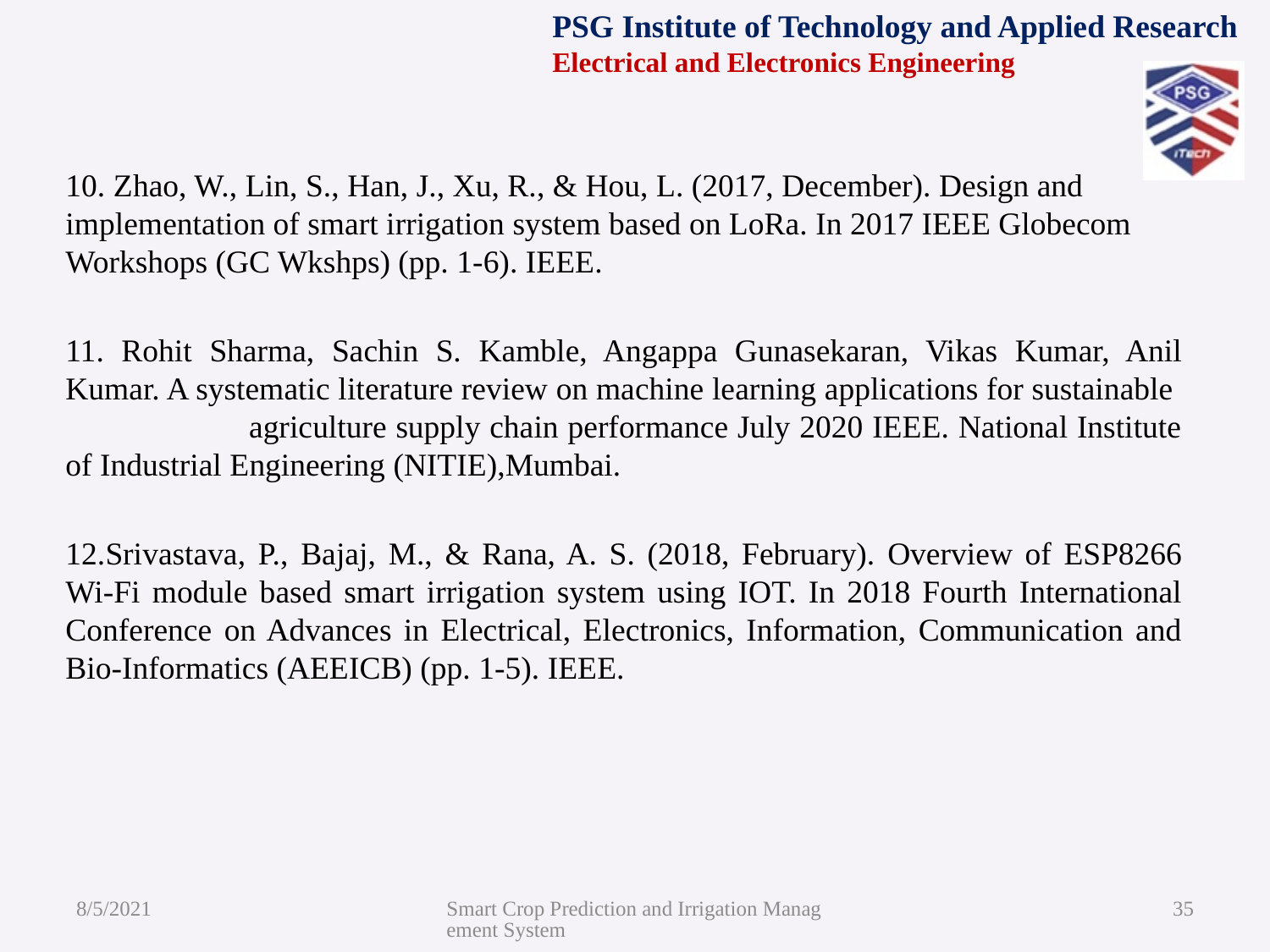

Operations and SCM, National Institute of Industrial Engineering (NITIE), Mumbai-400087, India

10. Zhao, W., Lin, S., Han, J., Xu, R., & Hou, L. (2017, December). Design and implementation of smart irrigation system based on LoRa. In 2017 IEEE Globecom Workshops (GC Wkshps) (pp. 1-6). IEEE.

11. Rohit Sharma, Sachin S. Kamble, Angappa Gunasekaran, Vikas Kumar, Anil Kumar. A systematic literature review on machine learning applications for sustainable                      agriculture supply chain performance July 2020 IEEE. National Institute of Industrial Engineering (NITIE),Mumbai.

12.Srivastava, P., Bajaj, M., & Rana, A. S. (2018, February). Overview of ESP8266 Wi-Fi module based smart irrigation system using IOT. In 2018 Fourth International Conference on Advances in Electrical, Electronics, Information, Communication and Bio-Informatics (AEEICB) (pp. 1-5). IEEE.

8/5/2021
Smart Crop Prediction and Irrigation Management System
35